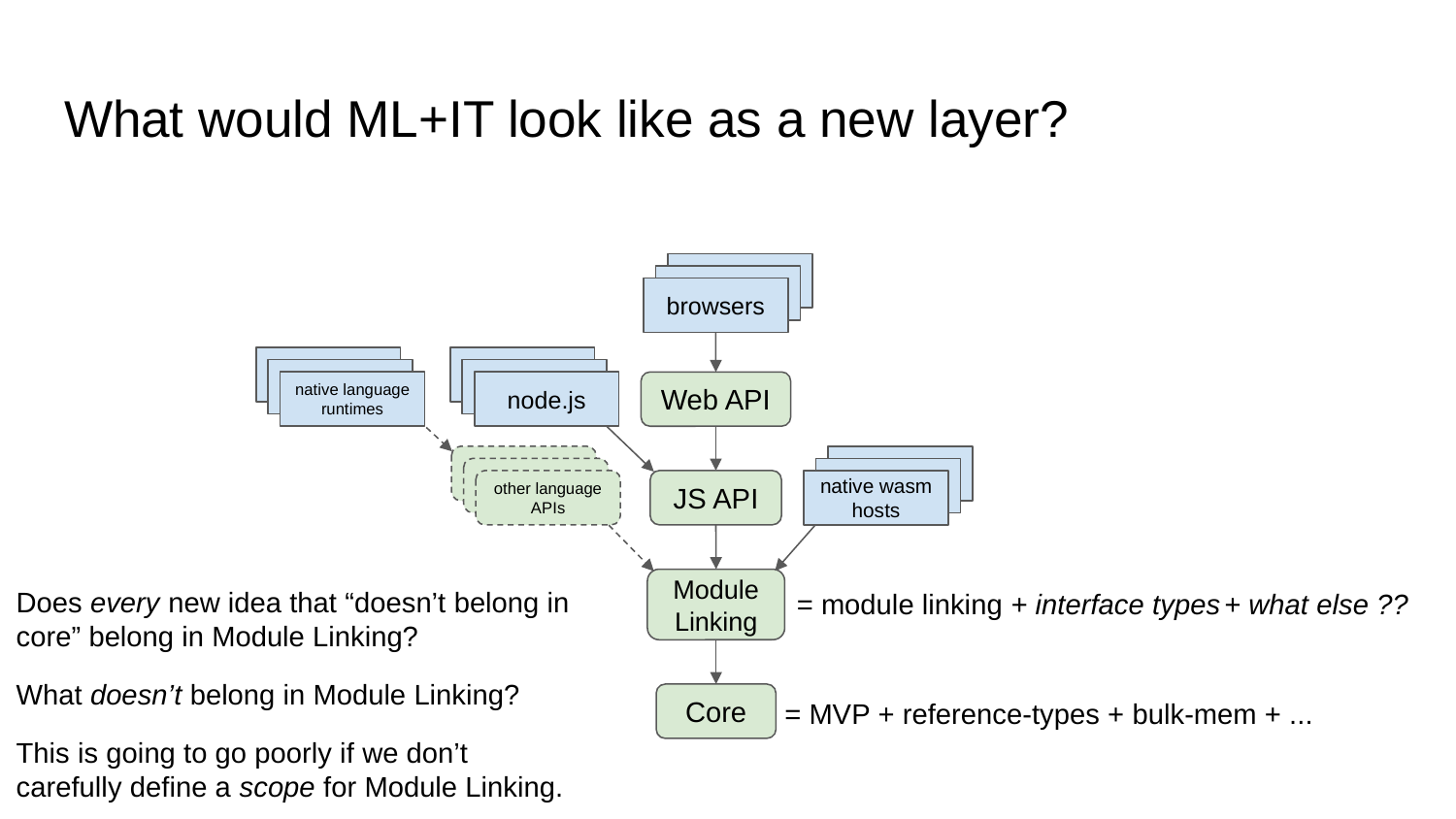

# What would ML+IT look like as a new layer?

browsers
browsers
browsers
node.js
node.js
native language
runtimes
node.js
node.js
node.js
Web API

native wasm hosts

other language APIs
JS API
Module
Linking
Does every new idea that “doesn’t belong in core” belong in Module Linking?
What doesn’t belong in Module Linking?
This is going to go poorly if we don’t carefully define a scope for Module Linking.
= module linking + interface types
+ what else ??
= MVP + reference-types + bulk-mem + ...
Core